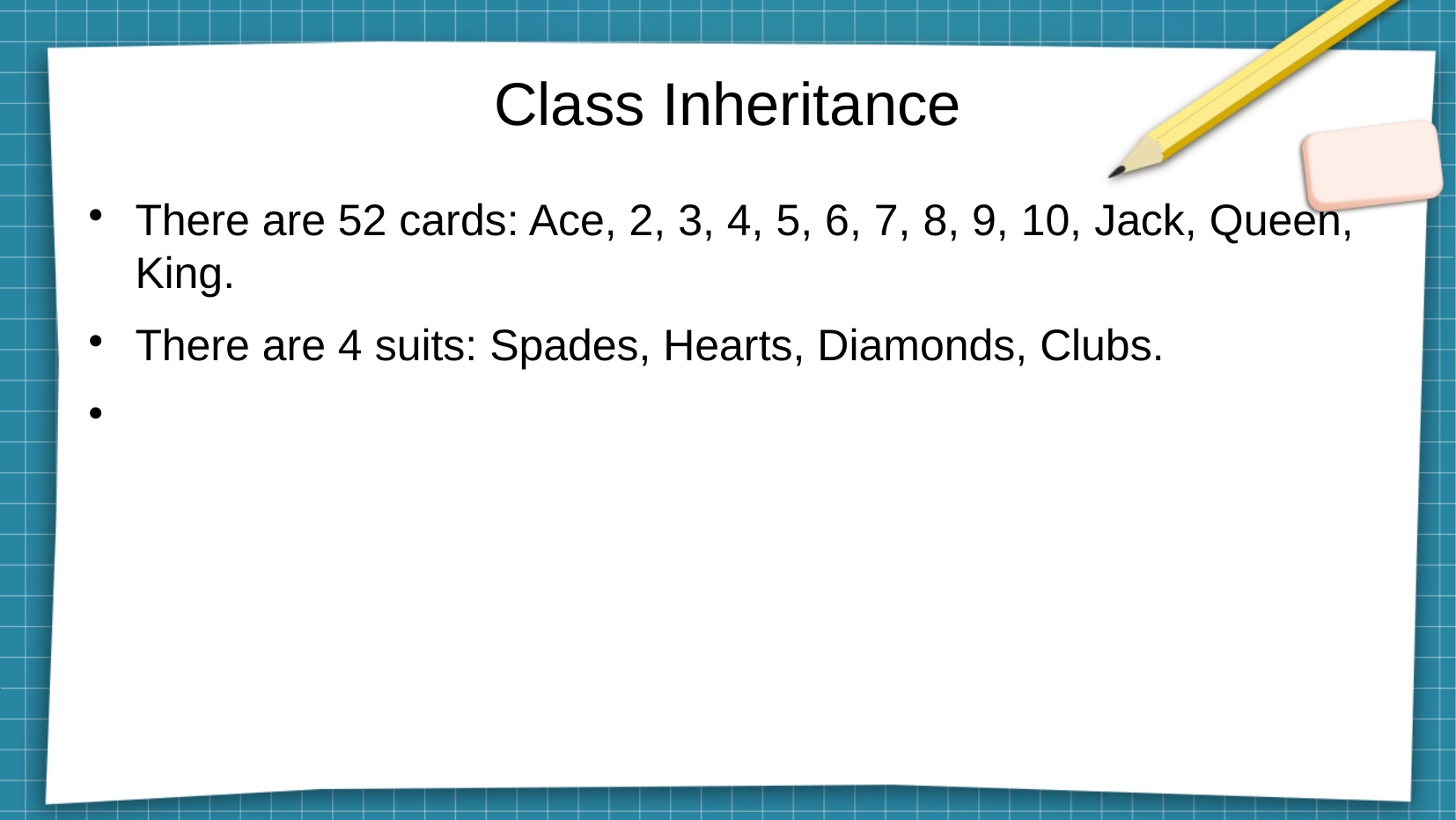

Class Inheritance
There are 52 cards: Ace, 2, 3, 4, 5, 6, 7, 8, 9, 10, Jack, Queen, King.
There are 4 suits: Spades, Hearts, Diamonds, Clubs.